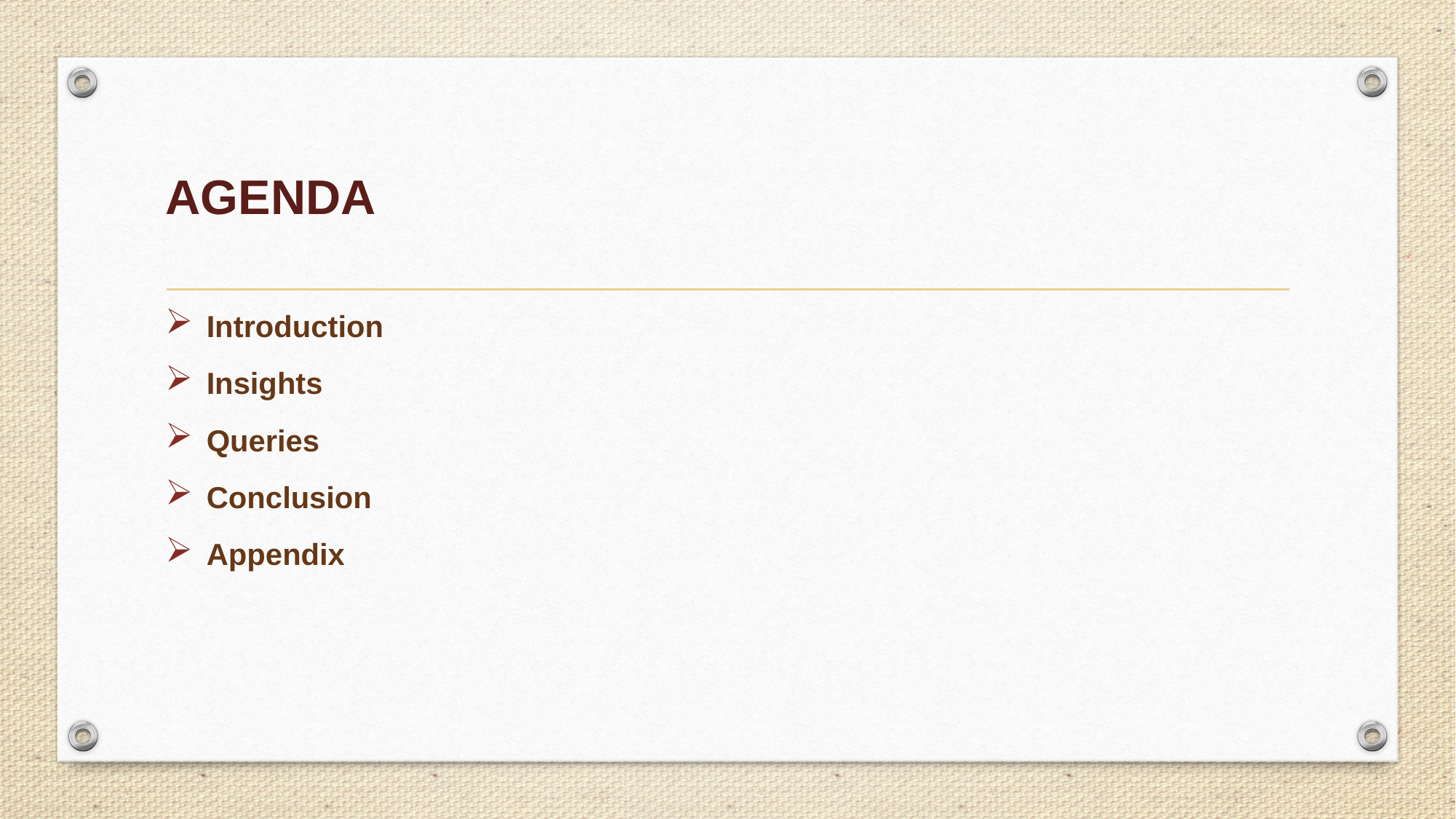

# AGENDA
Introduction
Insights
Queries
Conclusion
Appendix